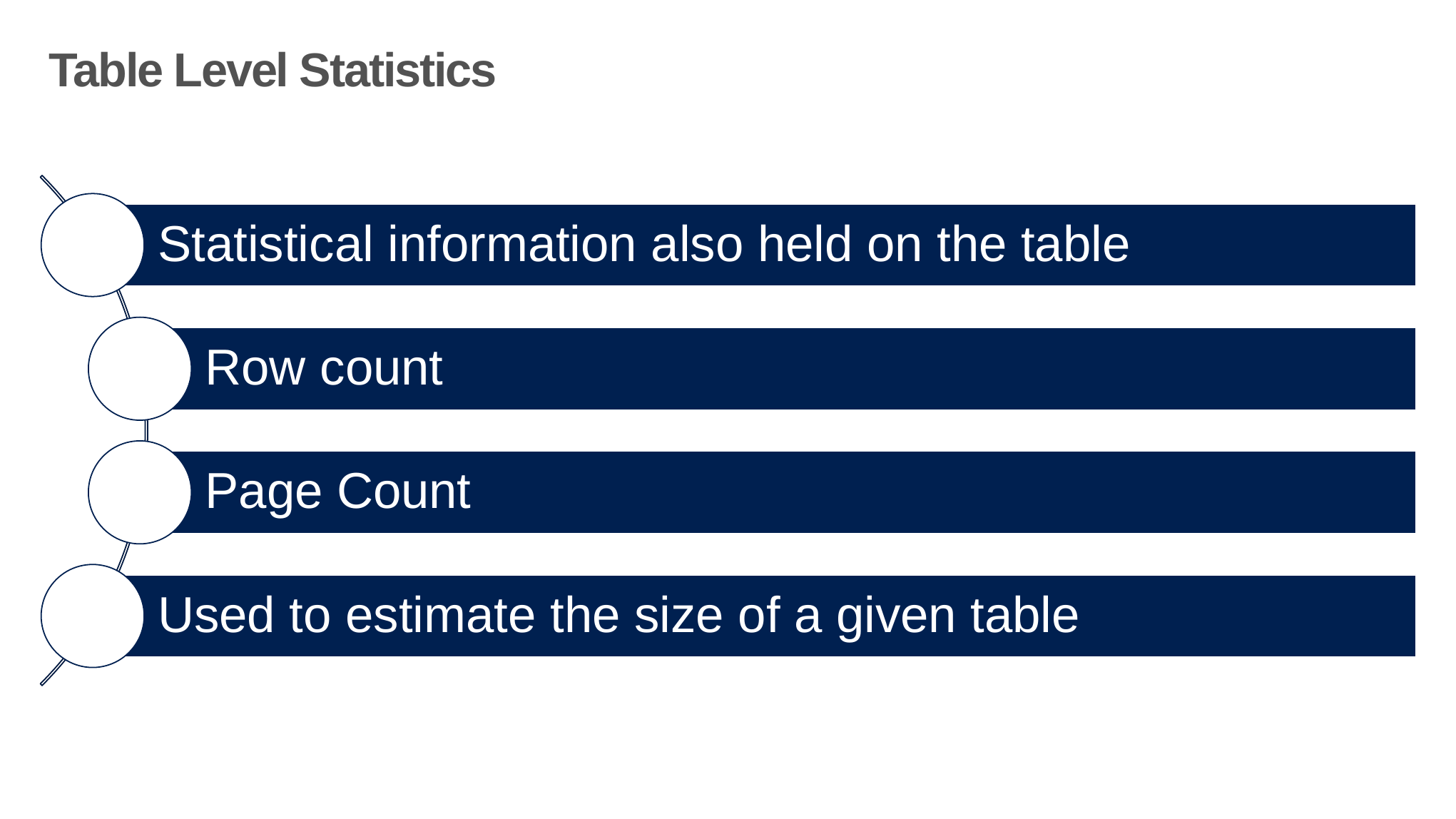

# Table Level Statistics
Statistical information also held on the table
Row count
Page Count
Used to estimate the size of a given table